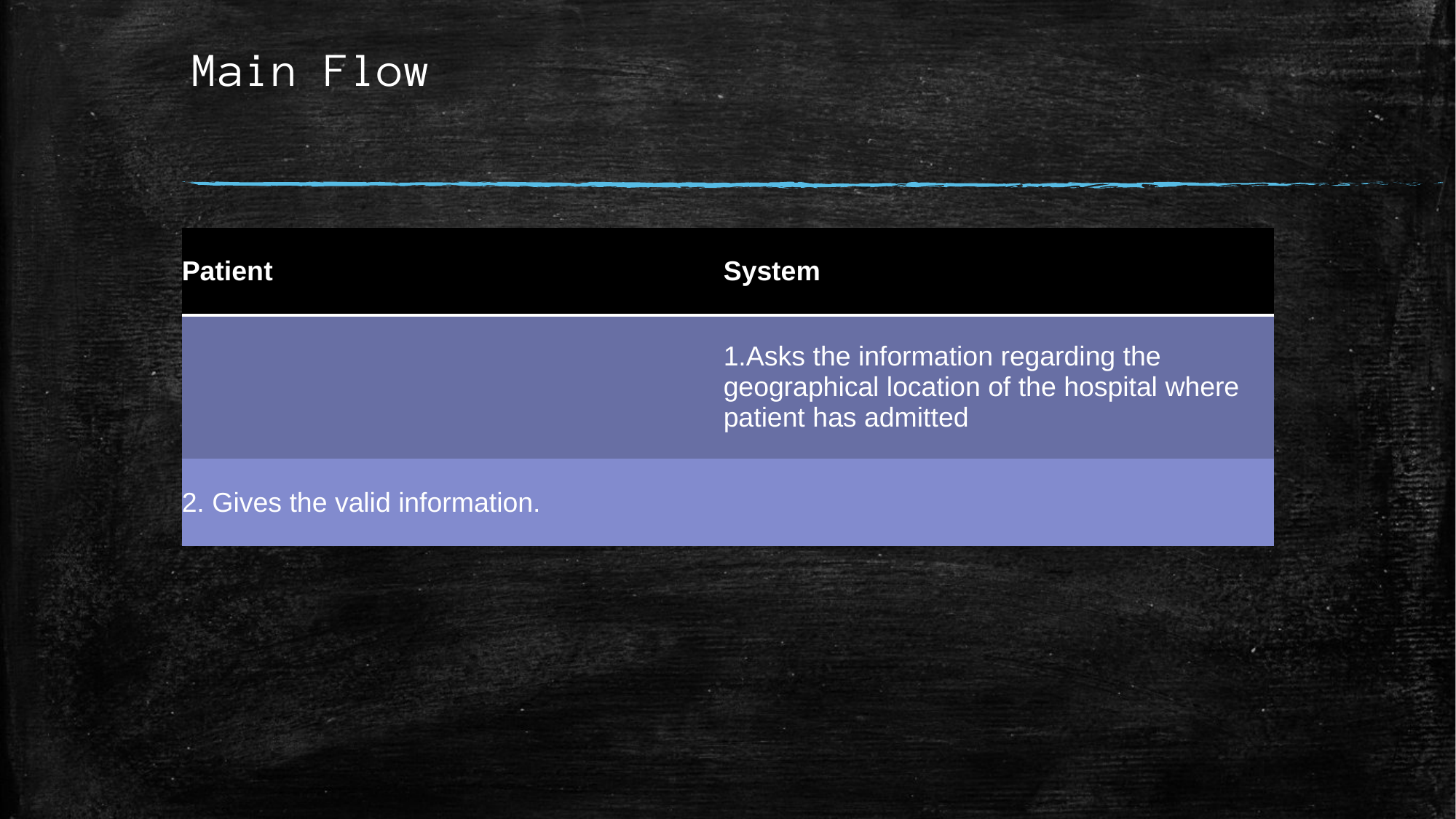

# Main Flow

| Patient | System |
| --- | --- |
|  | 1.Asks the information regarding the geographical location of the hospital where patient has admitted |
| 2. Gives the valid information. |  |